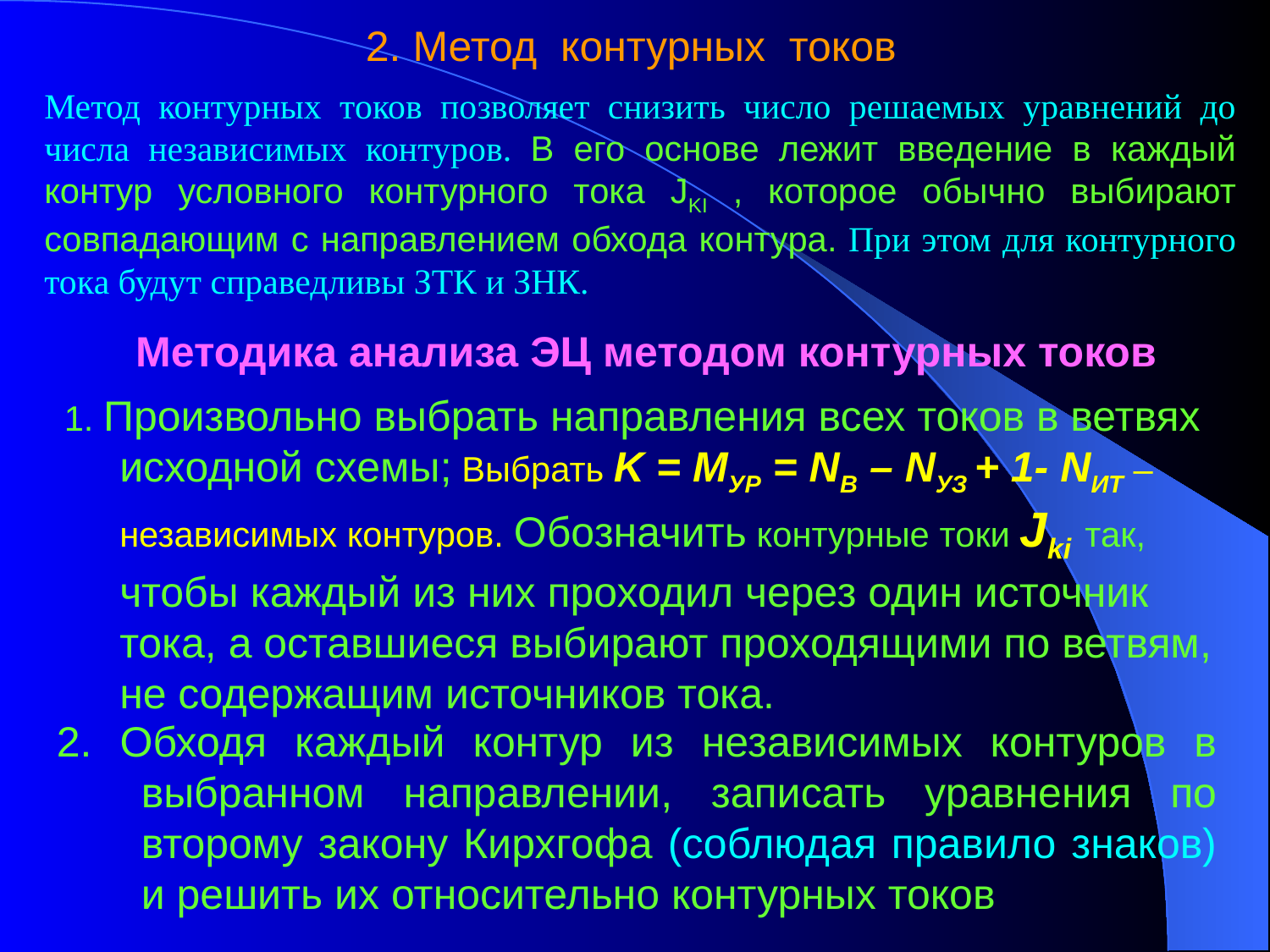

2. Метод  контурных  токов
Метод контурных токов позволяет снизить число решаемых уравнений до числа независимых контуров. В его основе лежит введение в каждый контур условного контурного тока JKI , которое обычно выбирают совпадающим с направлением обхода контура. При этом для контурного тока будут справедливы ЗТК и ЗНК.
Методика анализа ЭЦ методом контурных токов
   1. Произвольно выбрать направления всех токов в ветвях исходной схемы; Выбрать K = MУР = NВ – NУЗ + 1- NИТ – независимых контуров. Обозначить контурные токи Jki так, чтобы каждый из них проходил через один источник тока, а оставшиеся выбирают проходящими по ветвям, не содержащим источников тока.
2. Обходя каждый контур из независимых контуров в выбранном направлении, записать уравнения по второму закону Кирхгофа (соблюдая правило знаков) и решить их относительно контурных токов